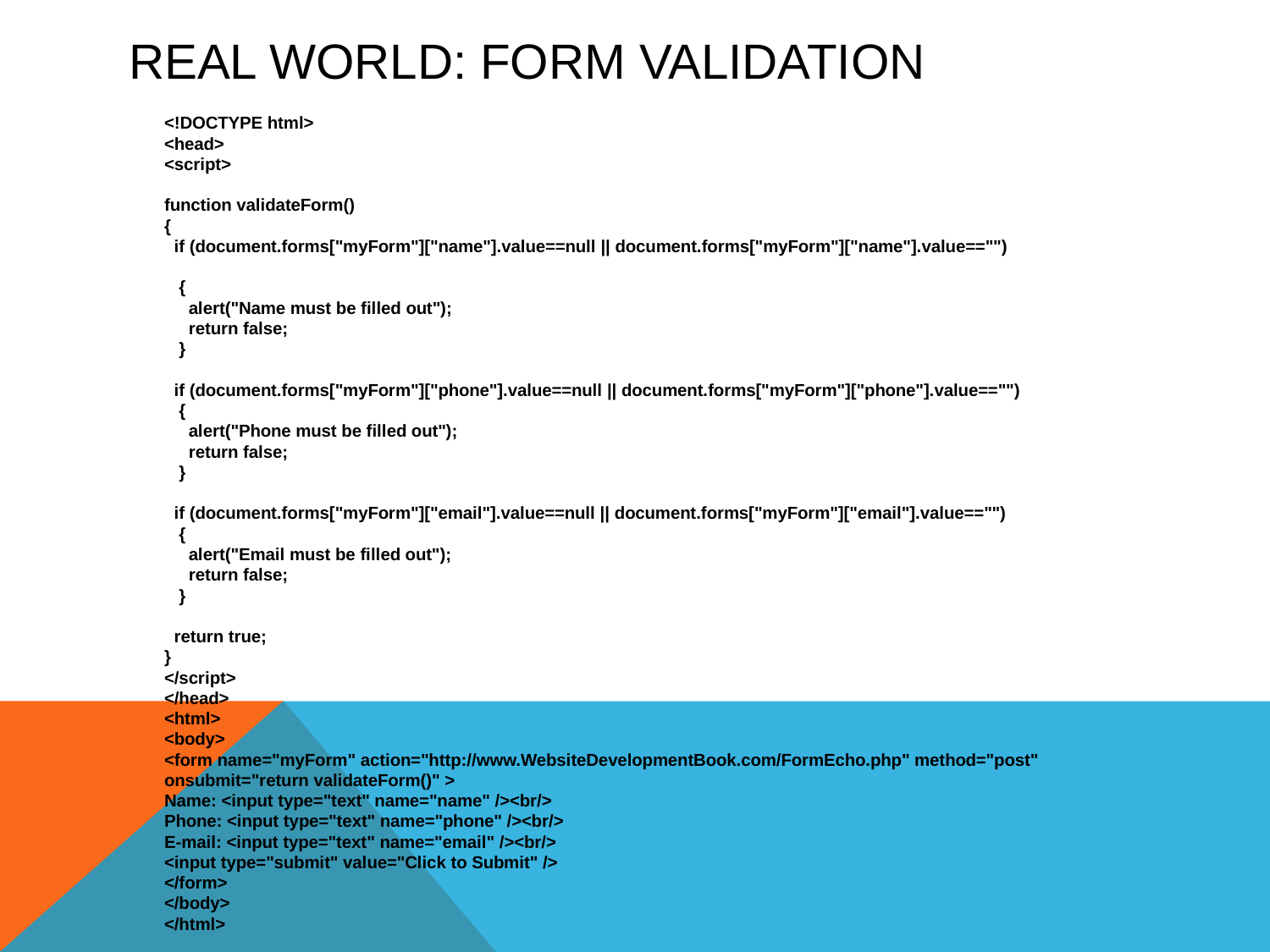

# Real world: form validation
	<!DOCTYPE html>
<head>
<script>
function validateForm()
{
  if (document.forms["myForm"]["name"].value==null || document.forms["myForm"]["name"].value=="")
   {
     alert("Name must be filled out");
     return false;
   }
  if (document.forms["myForm"]["phone"].value==null || document.forms["myForm"]["phone"].value=="")
   {
     alert("Phone must be filled out");
     return false;
   }
  if (document.forms["myForm"]["email"].value==null || document.forms["myForm"]["email"].value=="")
   {
     alert("Email must be filled out");
     return false;
   }
  return true;
}
</script>
</head>
<html>
<body>
<form name="myForm" action="http://www.WebsiteDevelopmentBook.com/FormEcho.php" method="post" onsubmit="return validateForm()" >
Name: <input type="text" name="name" /><br/>
Phone: <input type="text" name="phone" /><br/>
E-mail: <input type="text" name="email" /><br/>
<input type="submit" value="Click to Submit" />
</form>
</body>
</html>